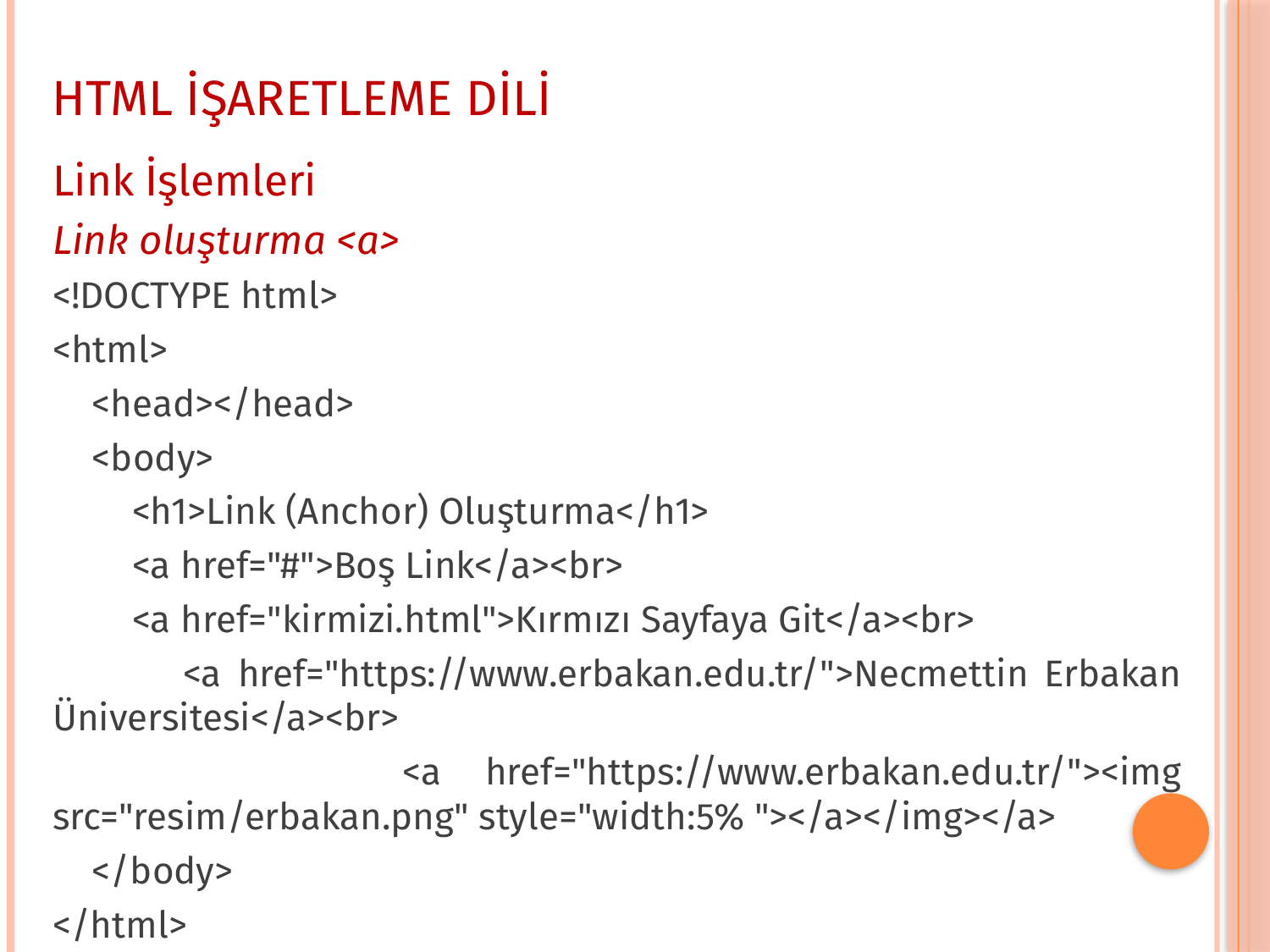

HTML İŞARETLEME DİLİ
Link İşlemleri
Link oluşturma <a>
<!DOCTYPE html>
<html>
    <head></head>
    <body>
        <h1>Link (Anchor) Oluşturma</h1>
        <a href="#">Boş Link</a><br>
        <a href="kirmizi.html">Kırmızı Sayfaya Git</a><br>
        <a href="https://www.erbakan.edu.tr/">Necmettin Erbakan Üniversitesi</a><br>
        <a href="https://www.erbakan.edu.tr/"><img src="resim/erbakan.png" style="width:5% "></a></img></a>
    </body>
</html>